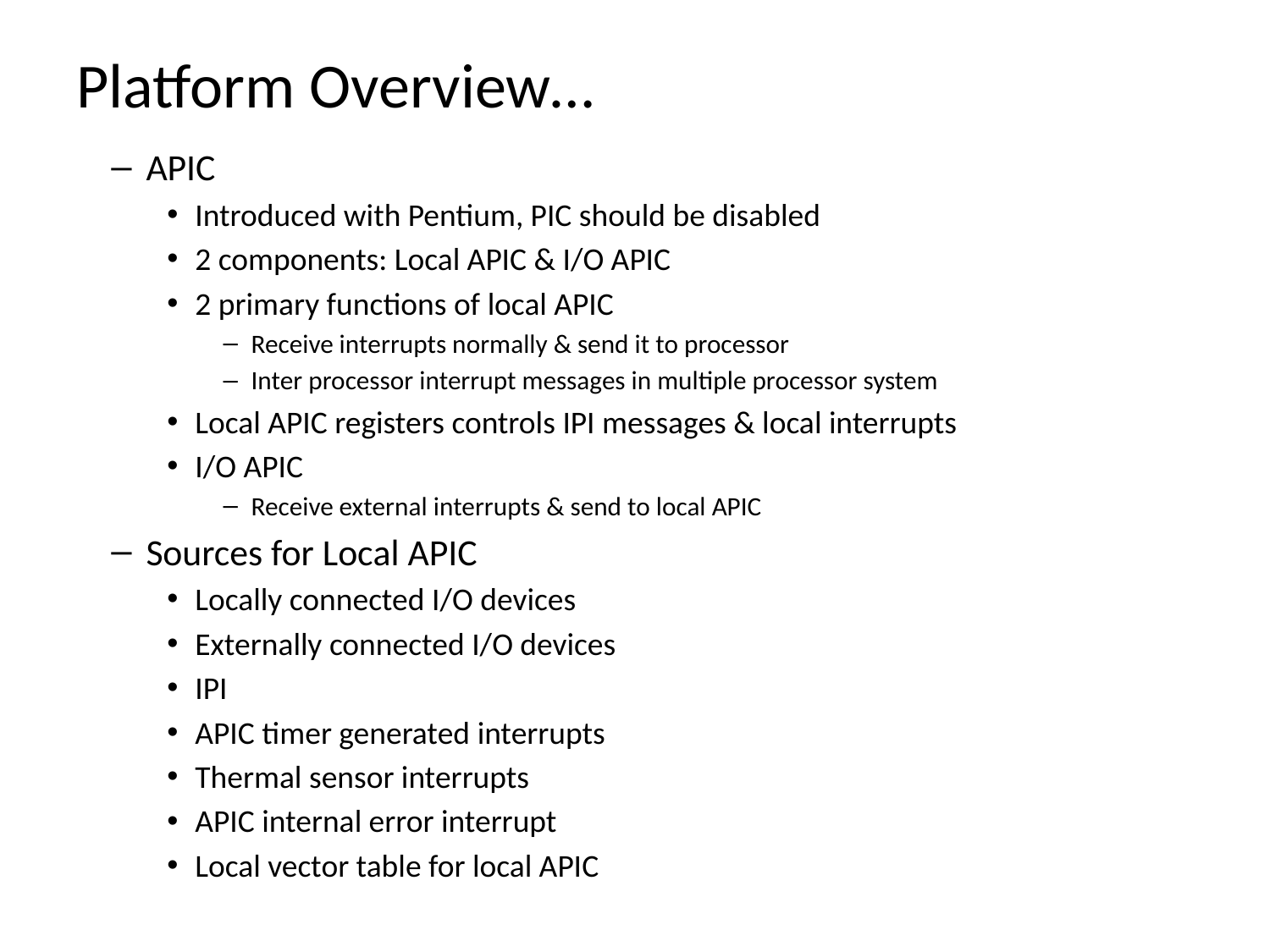

# Platform Overview…
APIC
Introduced with Pentium, PIC should be disabled
2 components: Local APIC & I/O APIC
2 primary functions of local APIC
Receive interrupts normally & send it to processor
Inter processor interrupt messages in multiple processor system
Local APIC registers controls IPI messages & local interrupts
I/O APIC
Receive external interrupts & send to local APIC
Sources for Local APIC
Locally connected I/O devices
Externally connected I/O devices
IPI
APIC timer generated interrupts
Thermal sensor interrupts
APIC internal error interrupt
Local vector table for local APIC